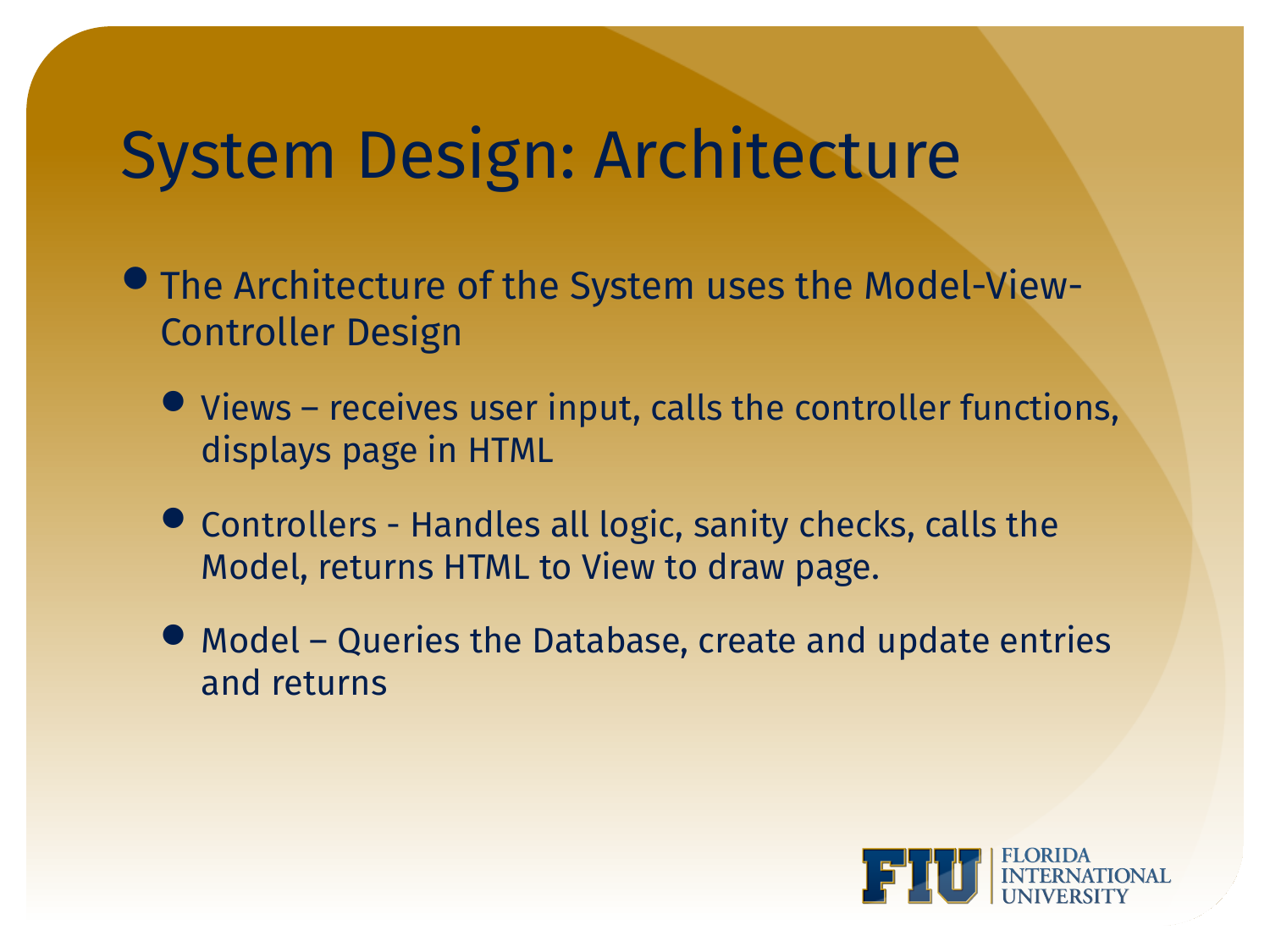

# System Design: Architecture
The Architecture of the System uses the Model-View-Controller Design
Views – receives user input, calls the controller functions, displays page in HTML
Controllers - Handles all logic, sanity checks, calls the Model, returns HTML to View to draw page.
Model – Queries the Database, create and update entries and returns